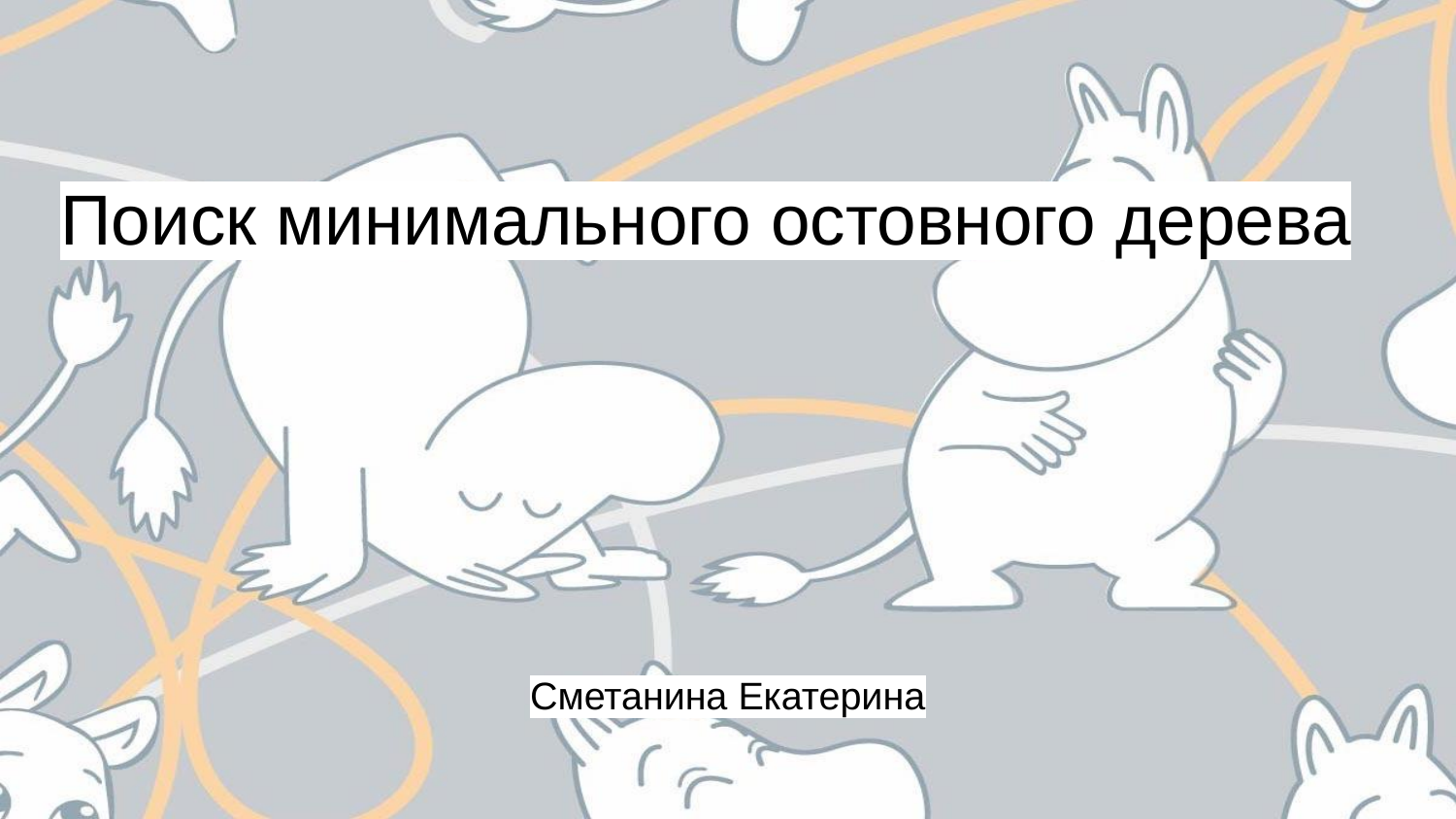

# Поиск минимального остовного дерева
Сметанина Екатерина